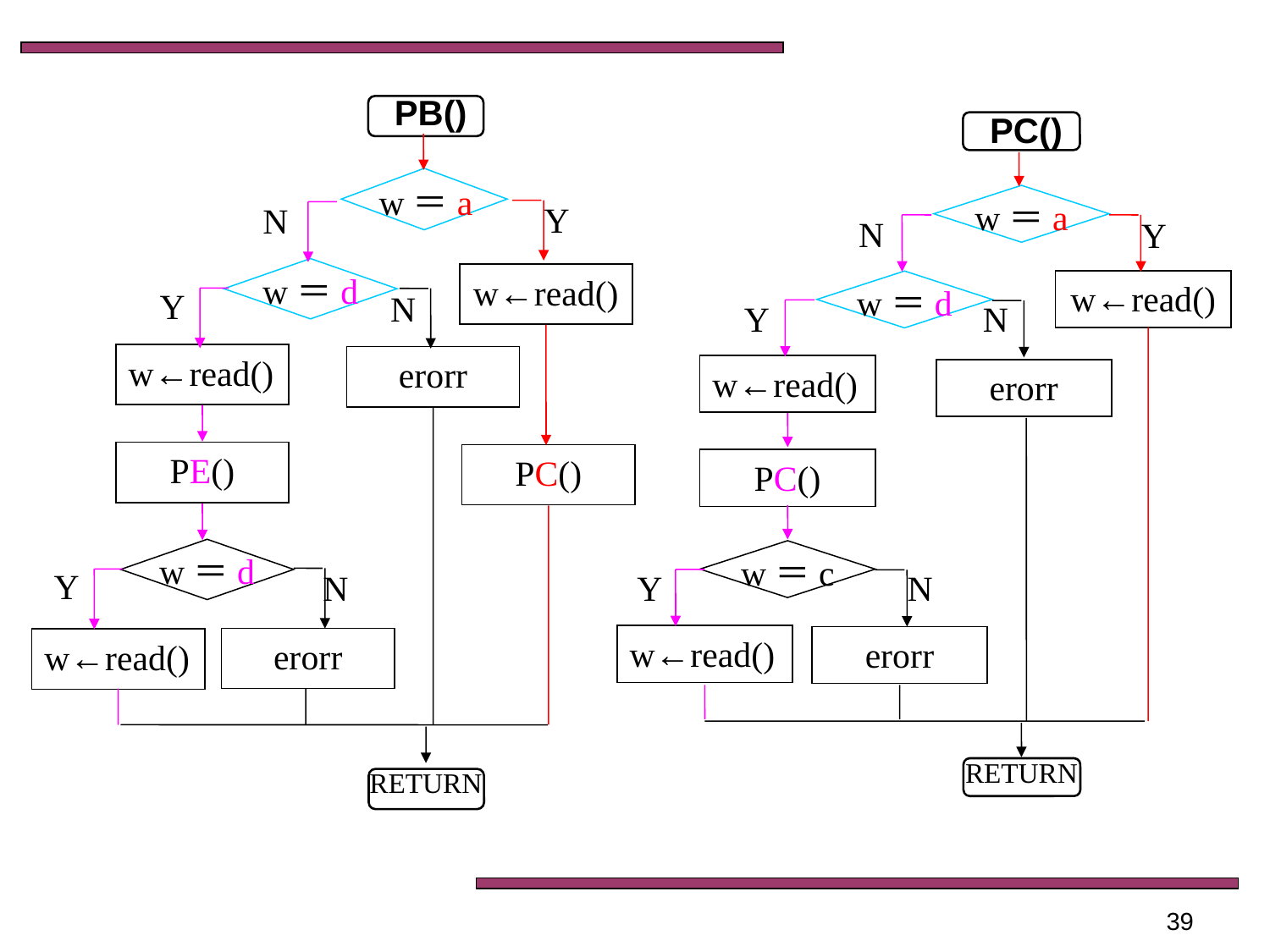

PB()

w＝a
Y
N

w＝d
w←read()
Y
N

w←read()
erorr

PE()
PC()

w＝d
Y
N

erorr
w←read()

RETURN

PC()

w＝a
N
Y

w←read()

w＝d
Y
N

w←read()
erorr

PC()

w＝c
Y
N

w←read()
erorr

RETURN

39